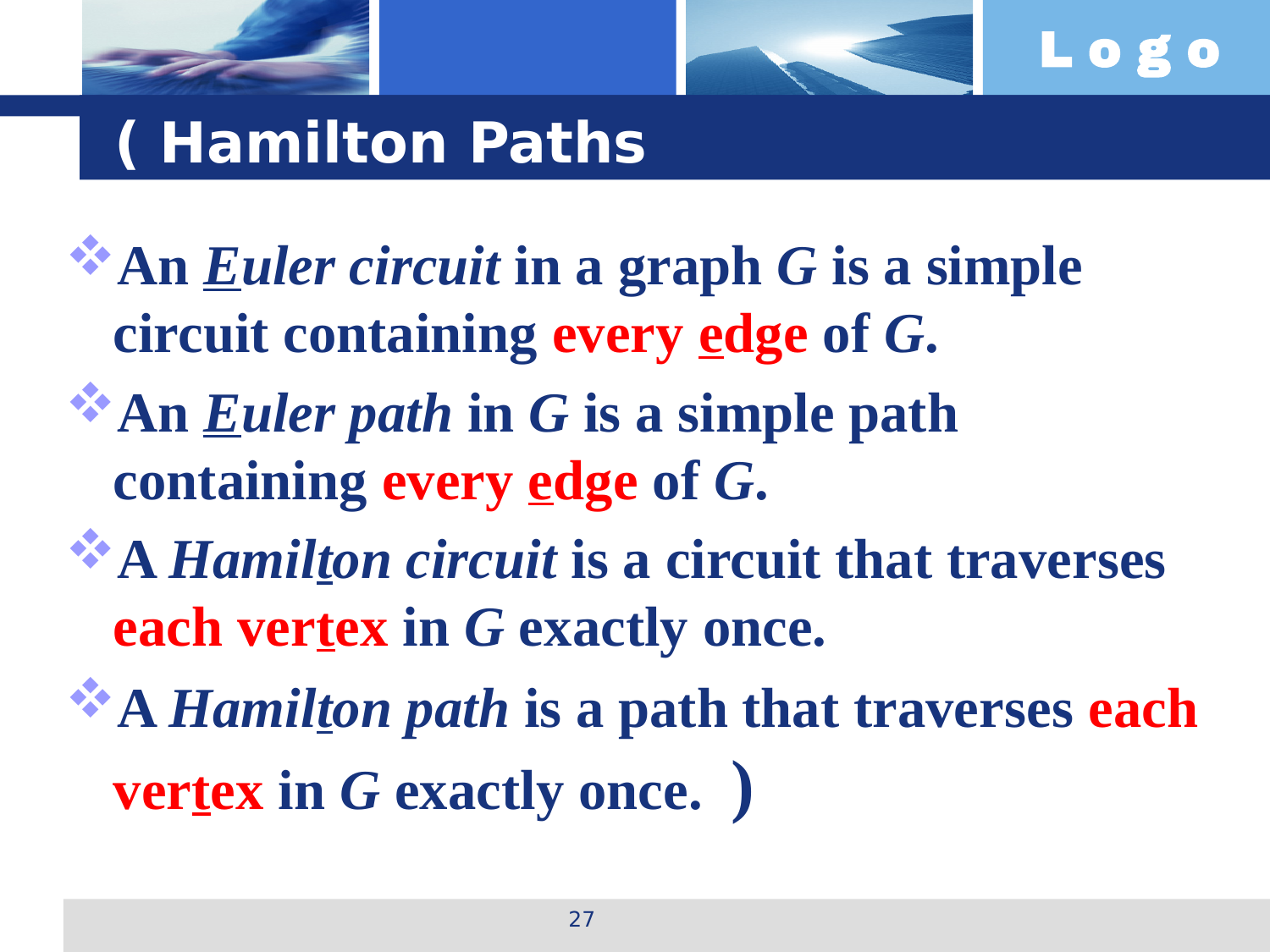

# ( Hamilton Paths
An Euler circuit in a graph G is a simple circuit containing every edge of G.
An Euler path in G is a simple path containing every edge of G.
A Hamilton circuit is a circuit that traverses each vertex in G exactly once.
A Hamilton path is a path that traverses each vertex in G exactly once.  )
27